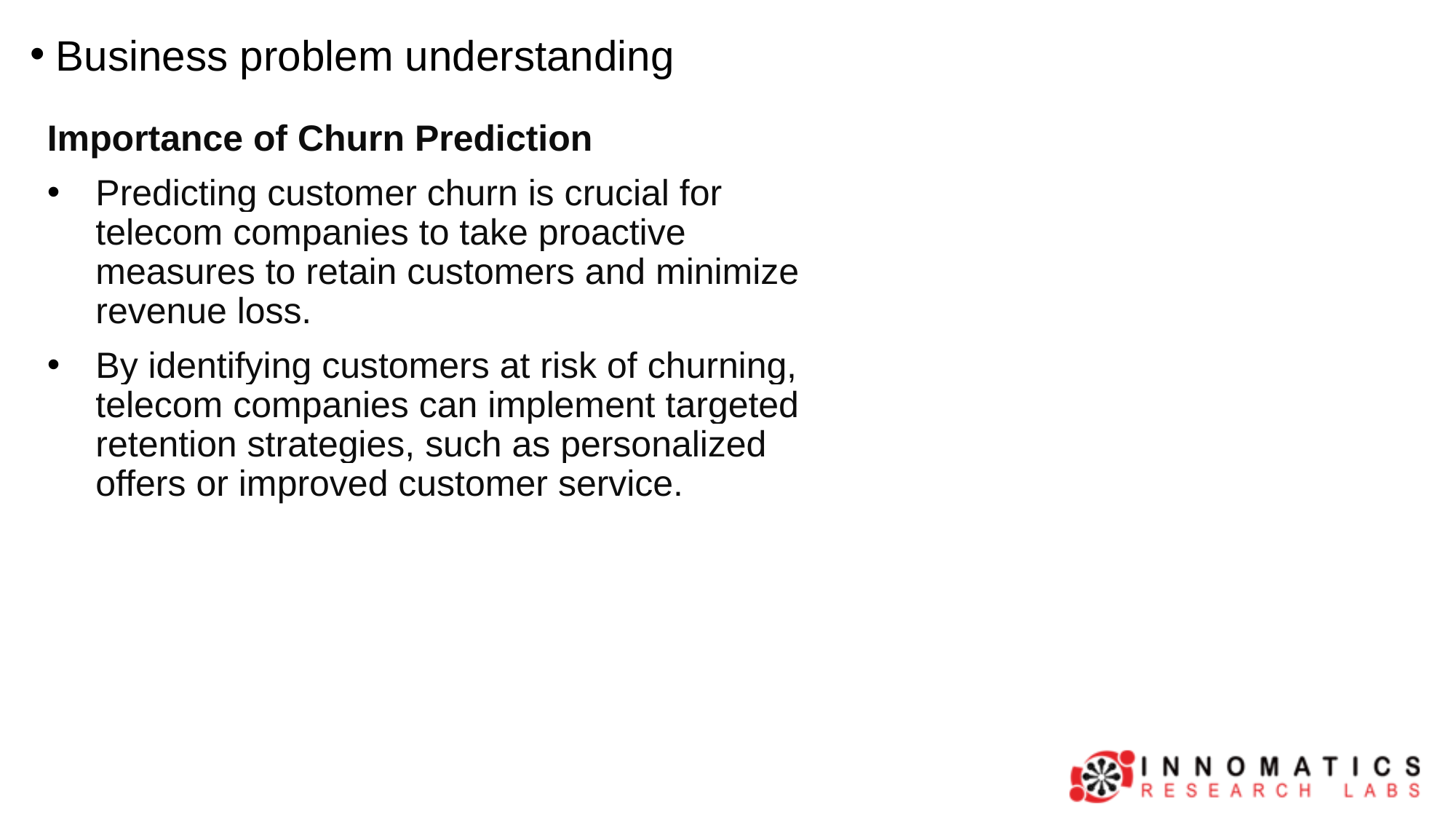

Business problem understanding
Importance of Churn Prediction
Predicting customer churn is crucial for telecom companies to take proactive measures to retain customers and minimize revenue loss.
By identifying customers at risk of churning, telecom companies can implement targeted retention strategies, such as personalized offers or improved customer service.